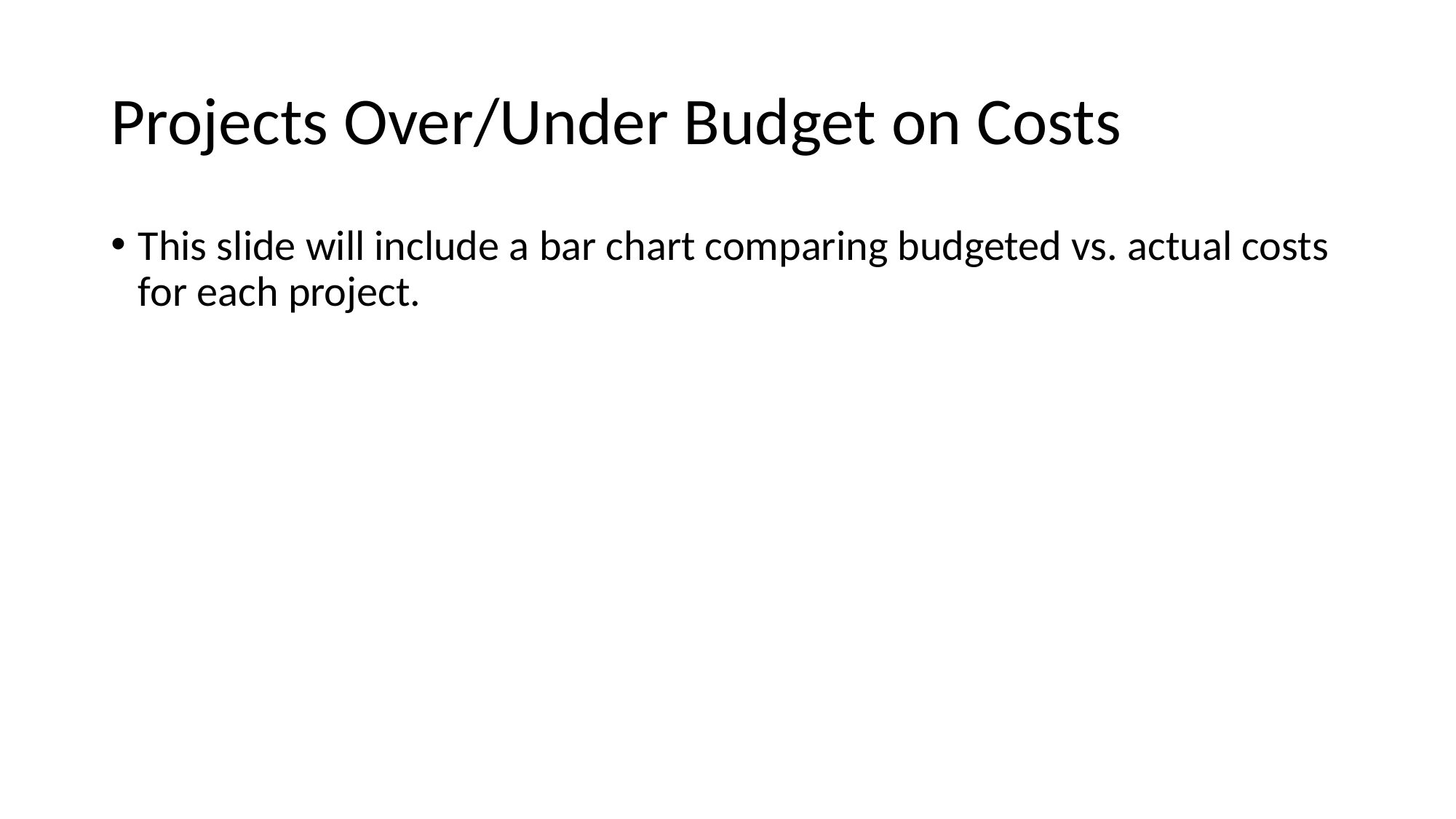

# Projects Over/Under Budget on Costs
This slide will include a bar chart comparing budgeted vs. actual costs for each project.